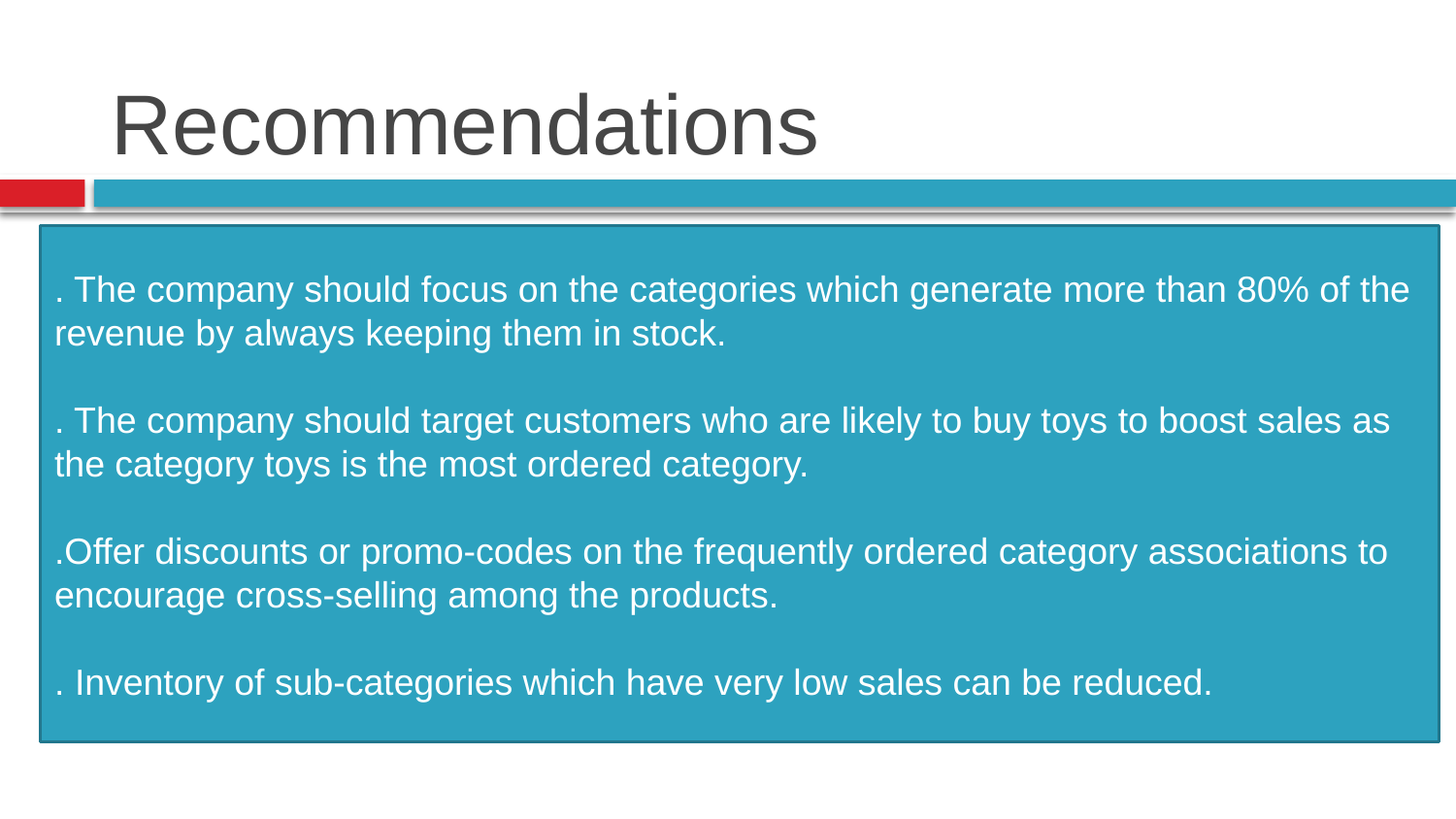

# Recommendations
. The company should focus on the categories which generate more than 80% of the revenue by always keeping them in stock.

. The company should target customers who are likely to buy toys to boost sales as the category toys is the most ordered category.

.Offer discounts or promo-codes on the frequently ordered category associations to encourage cross-selling among the products.

. Inventory of sub-categories which have very low sales can be reduced.